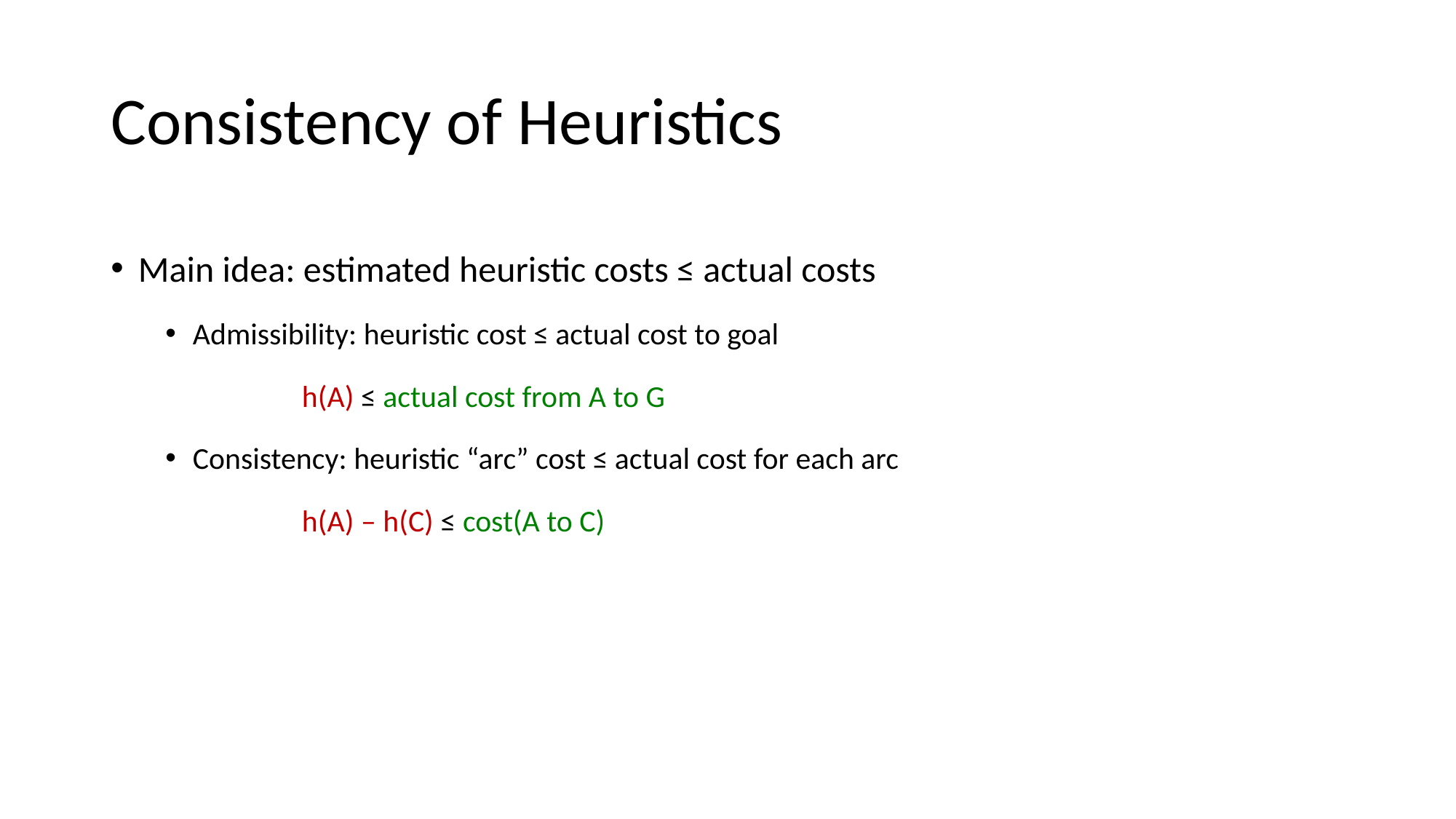

# Consistency of Heuristics
Main idea: estimated heuristic costs ≤ actual costs
Admissibility: heuristic cost ≤ actual cost to goal
		h(A) ≤ actual cost from A to G
Consistency: heuristic “arc” cost ≤ actual cost for each arc
		h(A) – h(C) ≤ cost(A to C)